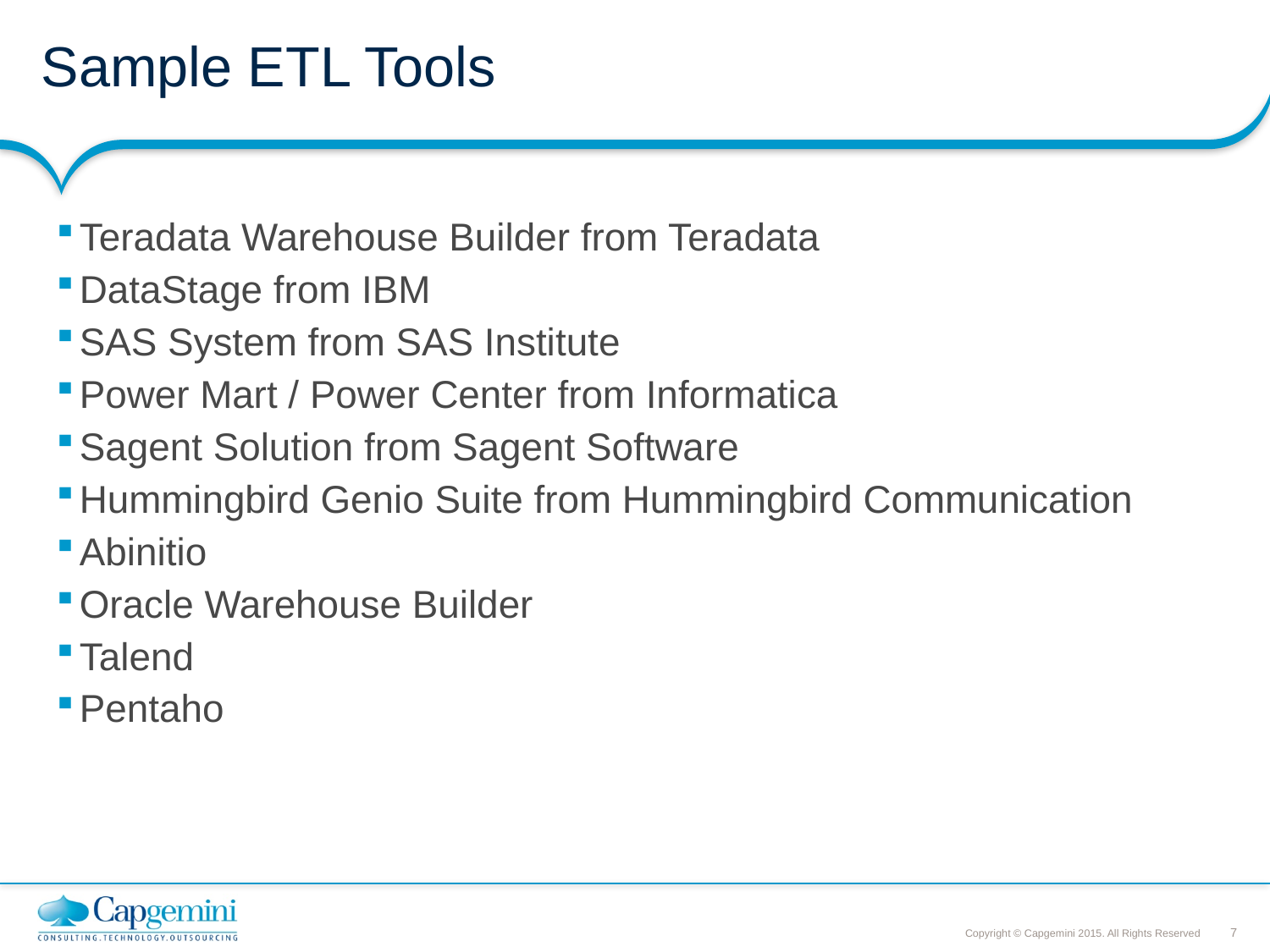

# Sample ETL Tools
Teradata Warehouse Builder from Teradata
DataStage from IBM
SAS System from SAS Institute
Power Mart / Power Center from Informatica
Sagent Solution from Sagent Software
Hummingbird Genio Suite from Hummingbird Communication
Abinitio
Oracle Warehouse Builder
Talend
Pentaho